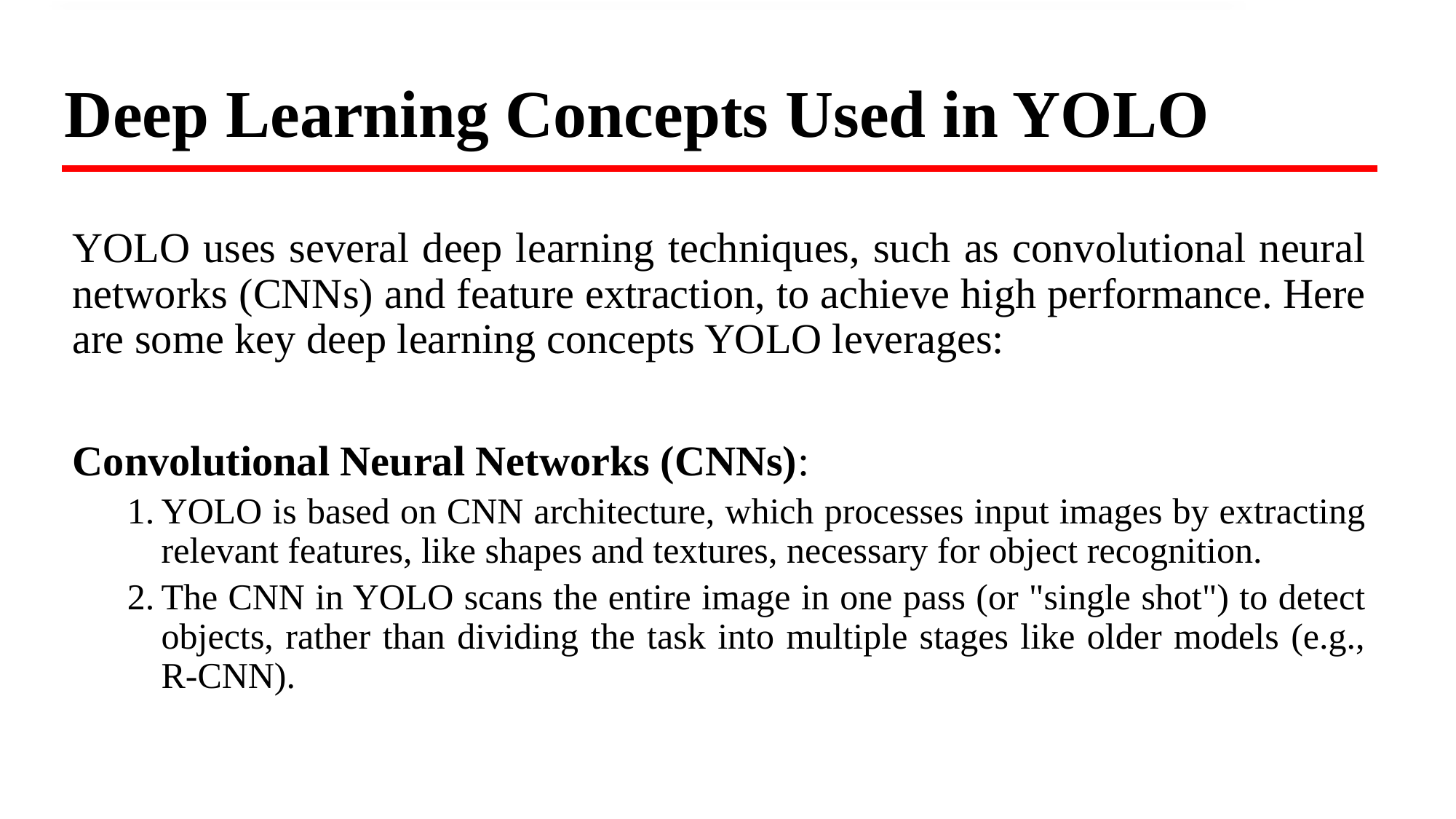

# Deep Learning Concepts Used in YOLO
YOLO uses several deep learning techniques, such as convolutional neural networks (CNNs) and feature extraction, to achieve high performance. Here are some key deep learning concepts YOLO leverages:

Convolutional Neural Networks (CNNs):
YOLO is based on CNN architecture, which processes input images by extracting relevant features, like shapes and textures, necessary for object recognition.
The CNN in YOLO scans the entire image in one pass (or "single shot") to detect objects, rather than dividing the task into multiple stages like older models (e.g., R-CNN).